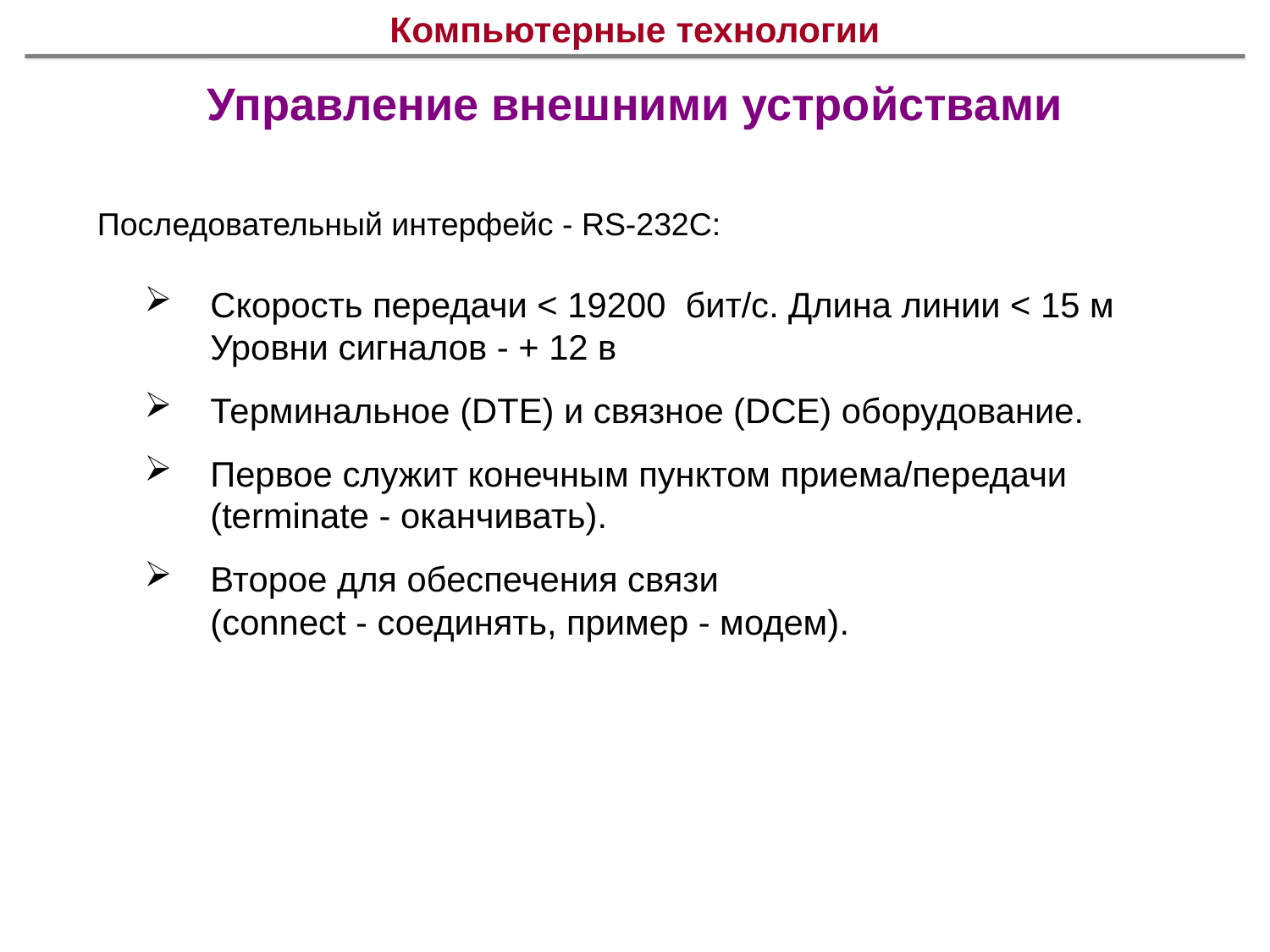

# Компьютерные технологии

Управление внешними устройствами
Последовательный интерфейс - RS-232C:
Скорость передачи < 19200  бит/с. Длина линии < 15 м Уровни сигналов - + 12 в
Терминальное (DTE) и связное (DCE) оборудование.
Первое служит конечным пунктом приема/передачи (terminate - оканчивать).
Второе для обеспечения связи
(connect - соединять, пример - модем).